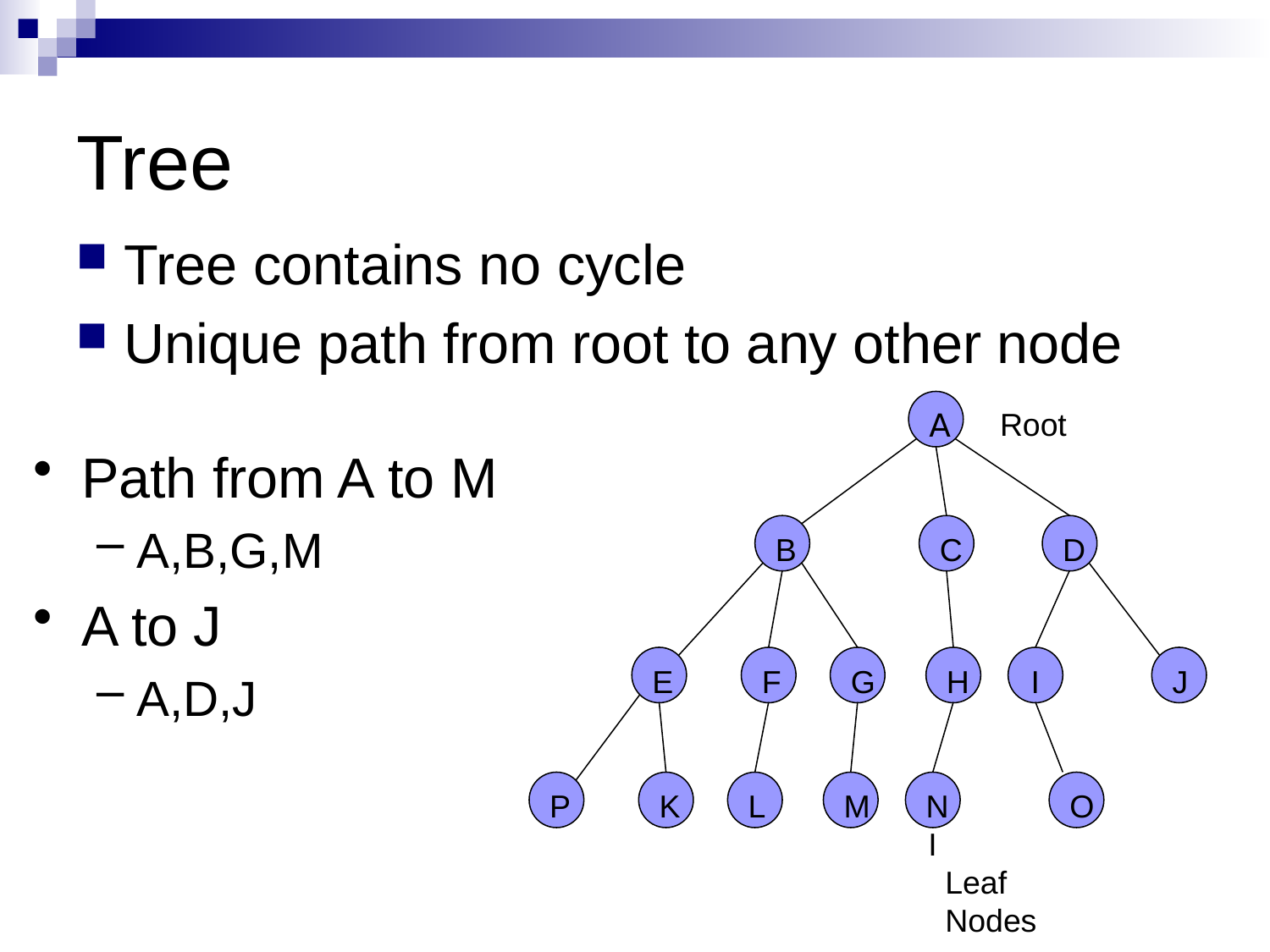

# Tree
Tree contains no cycle
Unique path from root to any other node
A
Root
B
C
D
E
F
G
H
I
J
P
K
L
M
NI
O
Leaf Nodes
Path from A to M
A,B,G,M
A to J
A,D,J